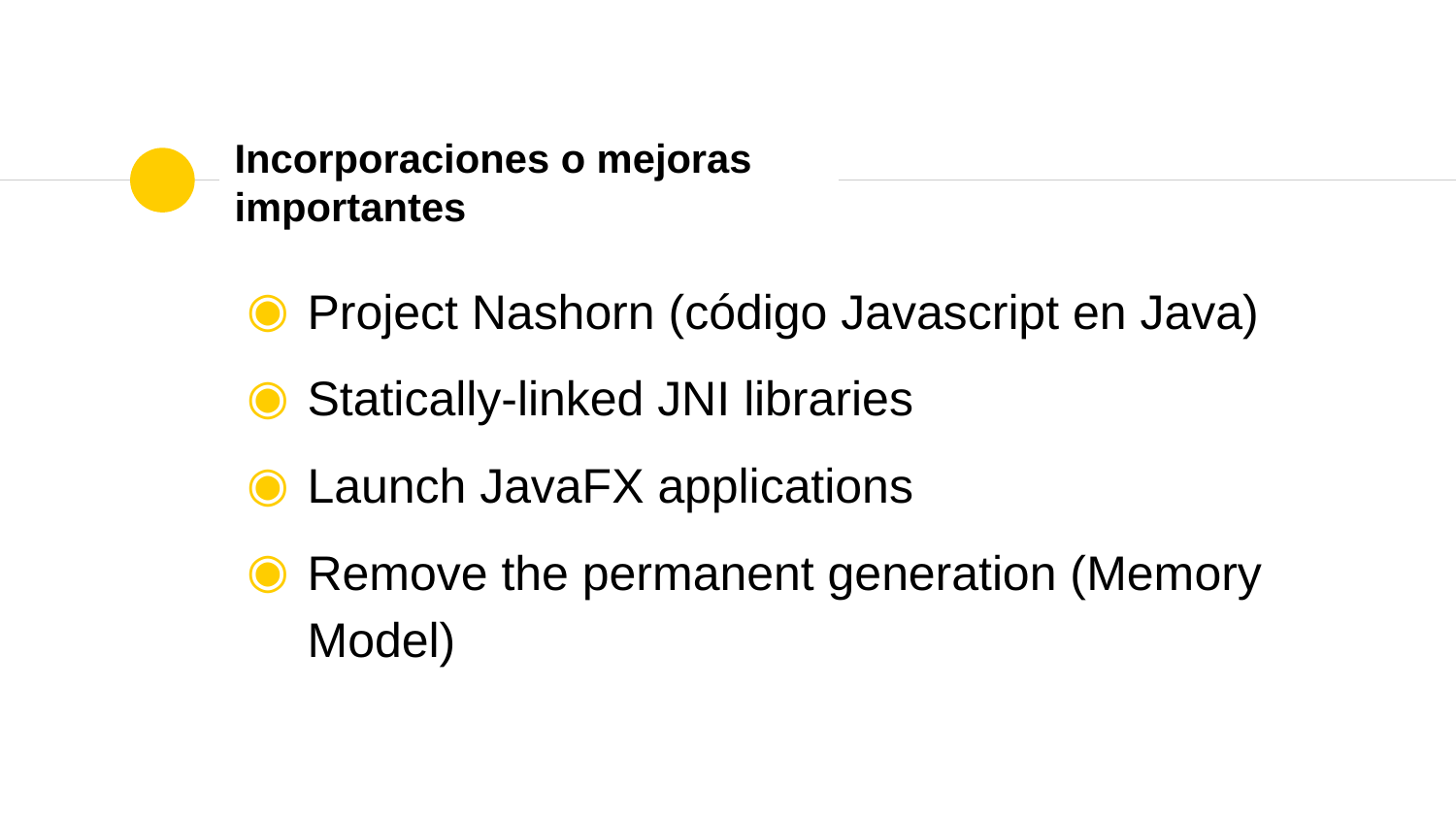

# Incorporaciones o mejoras importantes
Project Nashorn (código Javascript en Java)
Statically-linked JNI libraries
Launch JavaFX applications
Remove the permanent generation (Memory Model)